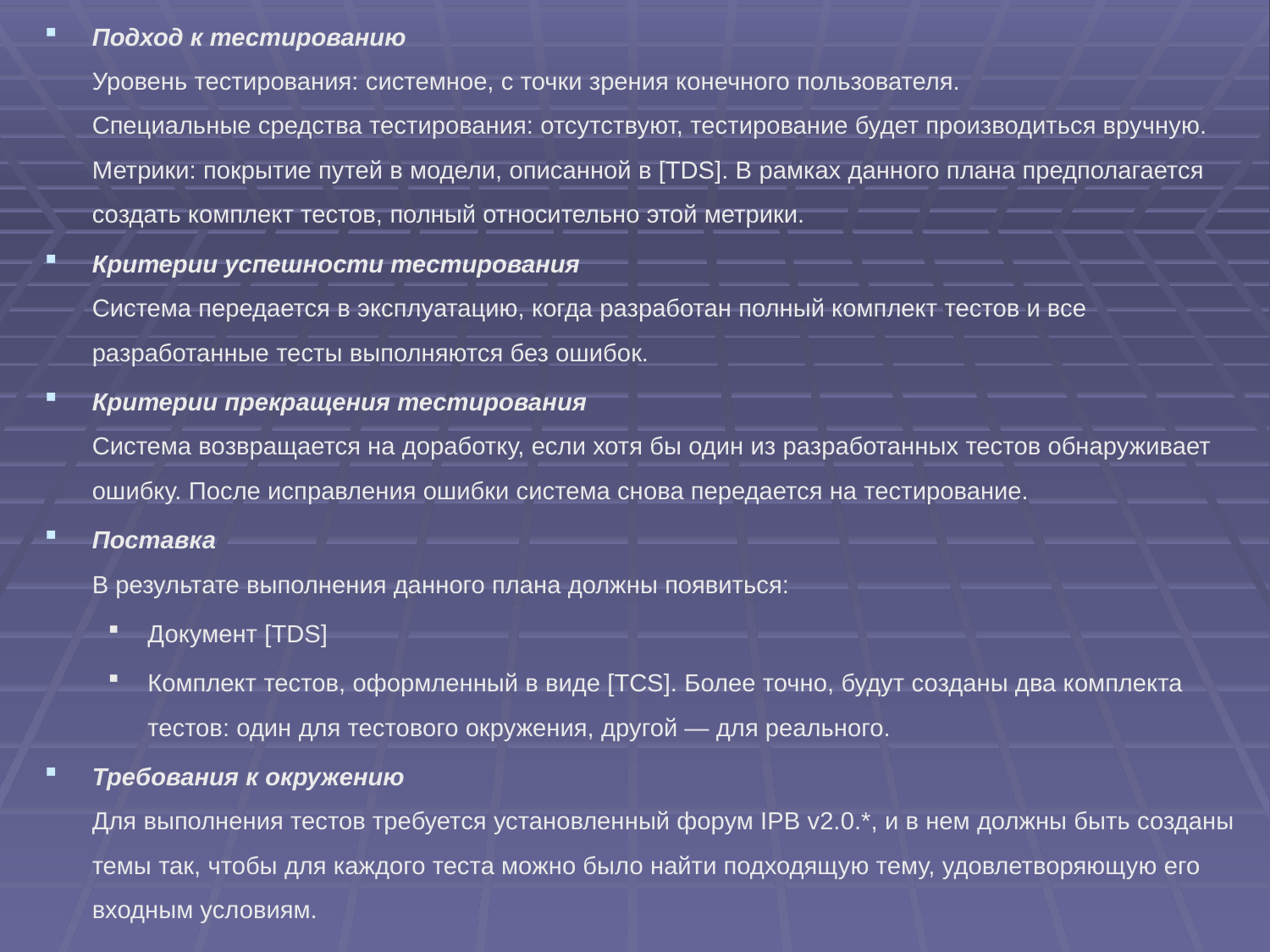

Подход к тестированию
Уровень тестирования: системное, с точки зрения конечного пользователя.
Специальные средства тестирования: отсутствуют, тестирование будет производиться вручную.
Метрики: покрытие путей в модели, описанной в [TDS]. В рамках данного плана предполагается создать комплект тестов, полный относительно этой метрики.
Критерии успешности тестирования
Система передается в эксплуатацию, когда разработан полный комплект тестов и все разработанные тесты выполняются без ошибок.
Критерии прекращения тестирования
Система возвращается на доработку, если хотя бы один из разработанных тестов обнаруживает ошибку. После исправления ошибки система снова передается на тестирование.
Поставка
В результате выполнения данного плана должны появиться:
Документ [TDS]
Комплект тестов, оформленный в виде [TCS]. Более точно, будут созданы два комплекта тестов: один для тестового окружения, другой — для реального.
Требования к окружению
Для выполнения тестов требуется установленный форум IPB v2.0.*, и в нем должны быть созданы темы так, чтобы для каждого теста можно было найти подходящую тему, удовлетворяющую его входным условиям.